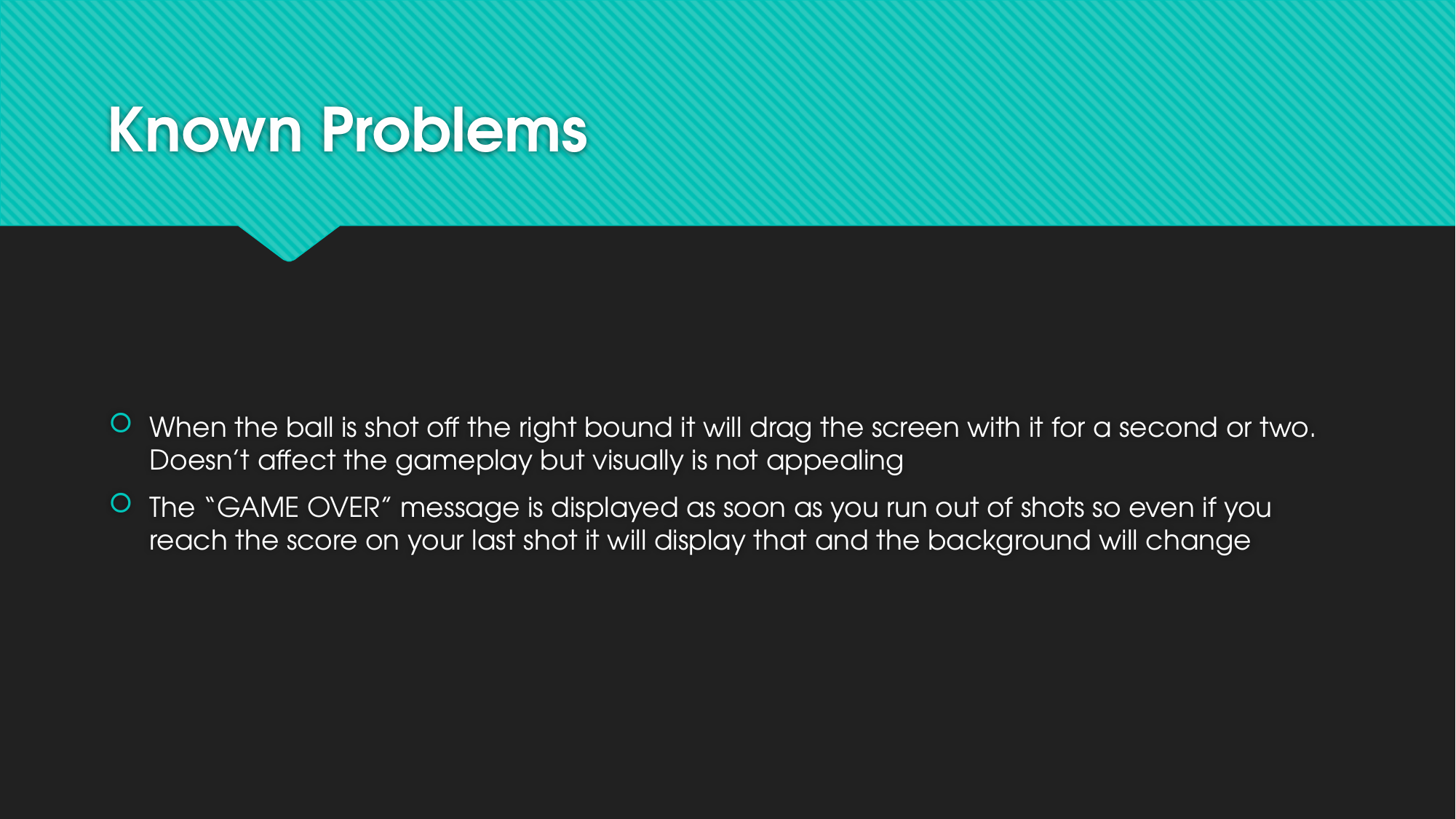

# Known Problems
When the ball is shot off the right bound it will drag the screen with it for a second or two. Doesn’t affect the gameplay but visually is not appealing
The “GAME OVER” message is displayed as soon as you run out of shots so even if you reach the score on your last shot it will display that and the background will change